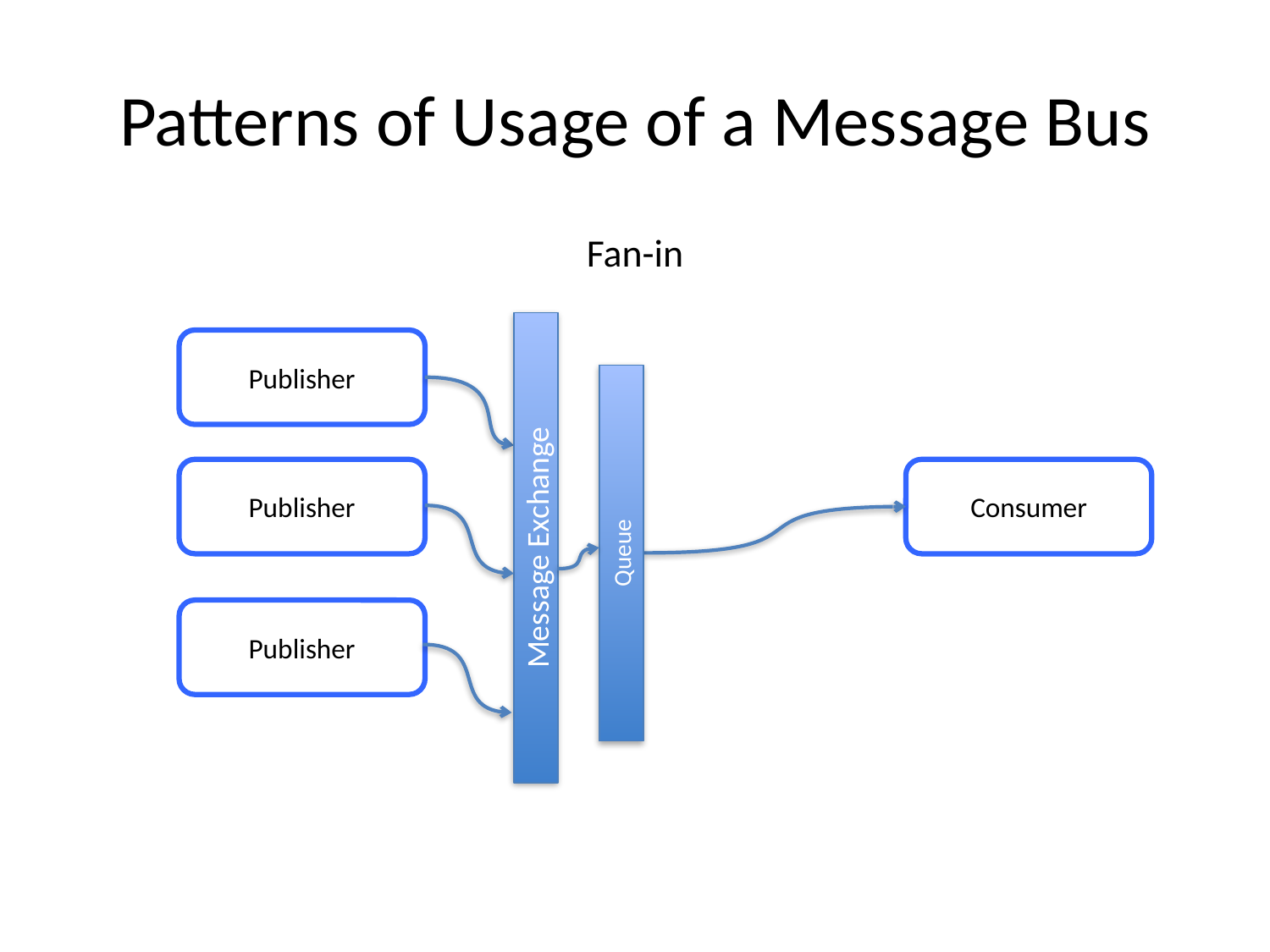

# Patterns of Usage of a Message Bus
Fan-in
Message Exchange
Publisher
Queue
Publisher
Consumer
Publisher